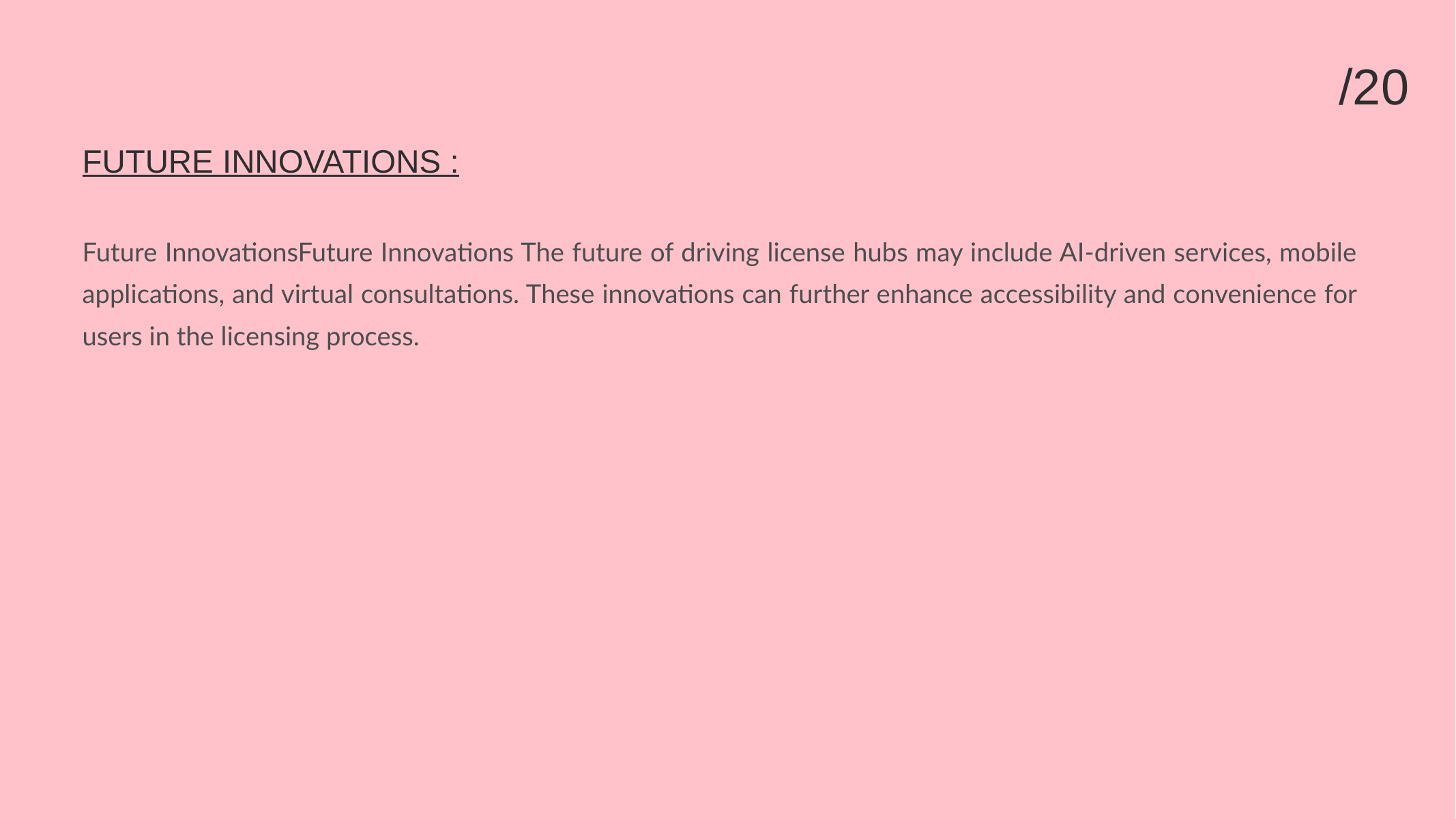

/20
FUTURE INNOVATIONS :
Future InnovationsFuture Innovations The future of driving license hubs may include AI-driven services, mobile applications, and virtual consultations. These innovations can further enhance accessibility and convenience for users in the licensing process.